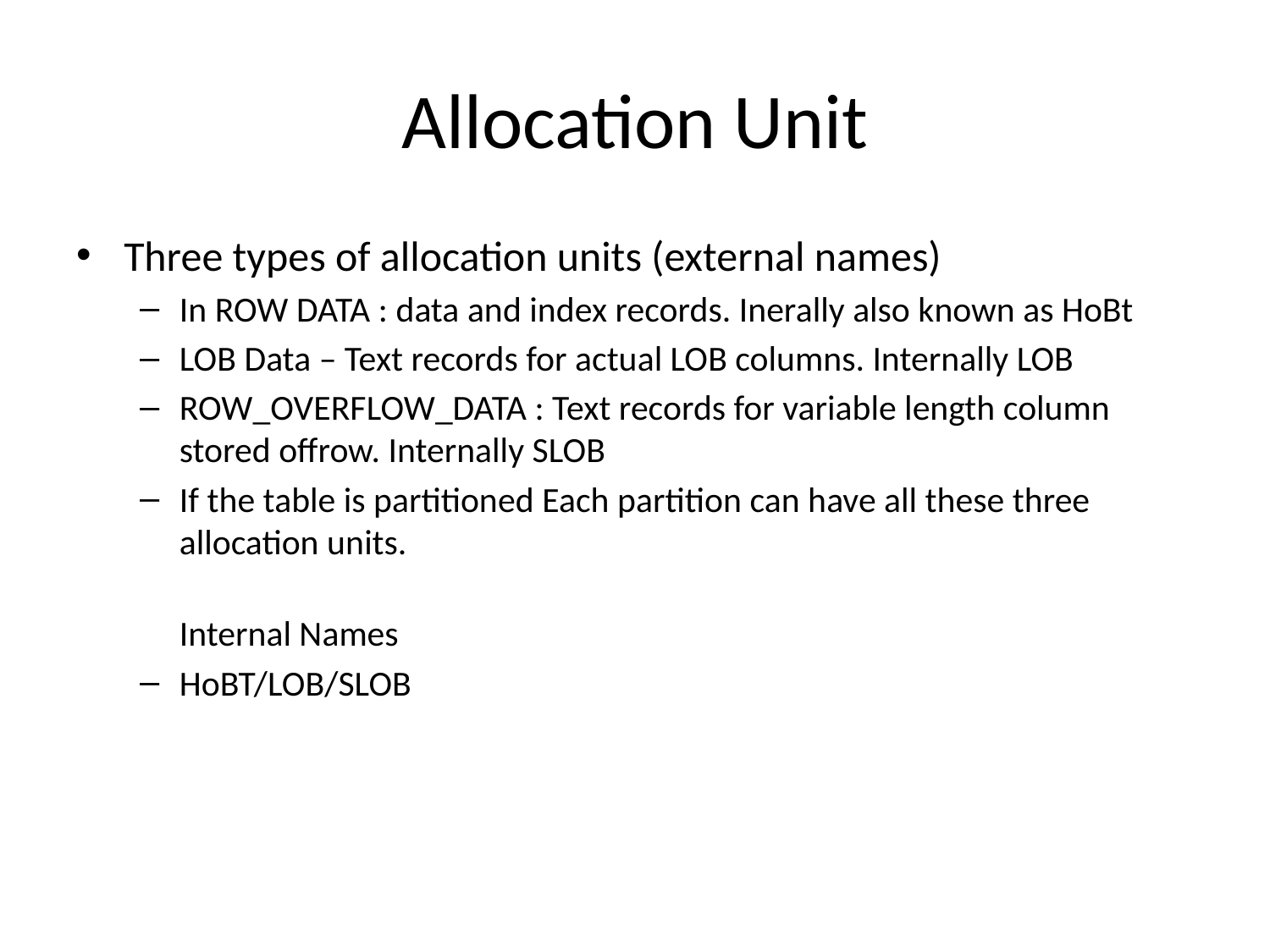

# Allocation Unit
Three types of allocation units (external names)
In ROW DATA : data and index records. Inerally also known as HoBt
LOB Data – Text records for actual LOB columns. Internally LOB
ROW_OVERFLOW_DATA : Text records for variable length column stored offrow. Internally SLOB
If the table is partitioned Each partition can have all these three allocation units.
Internal Names
HoBT/LOB/SLOB